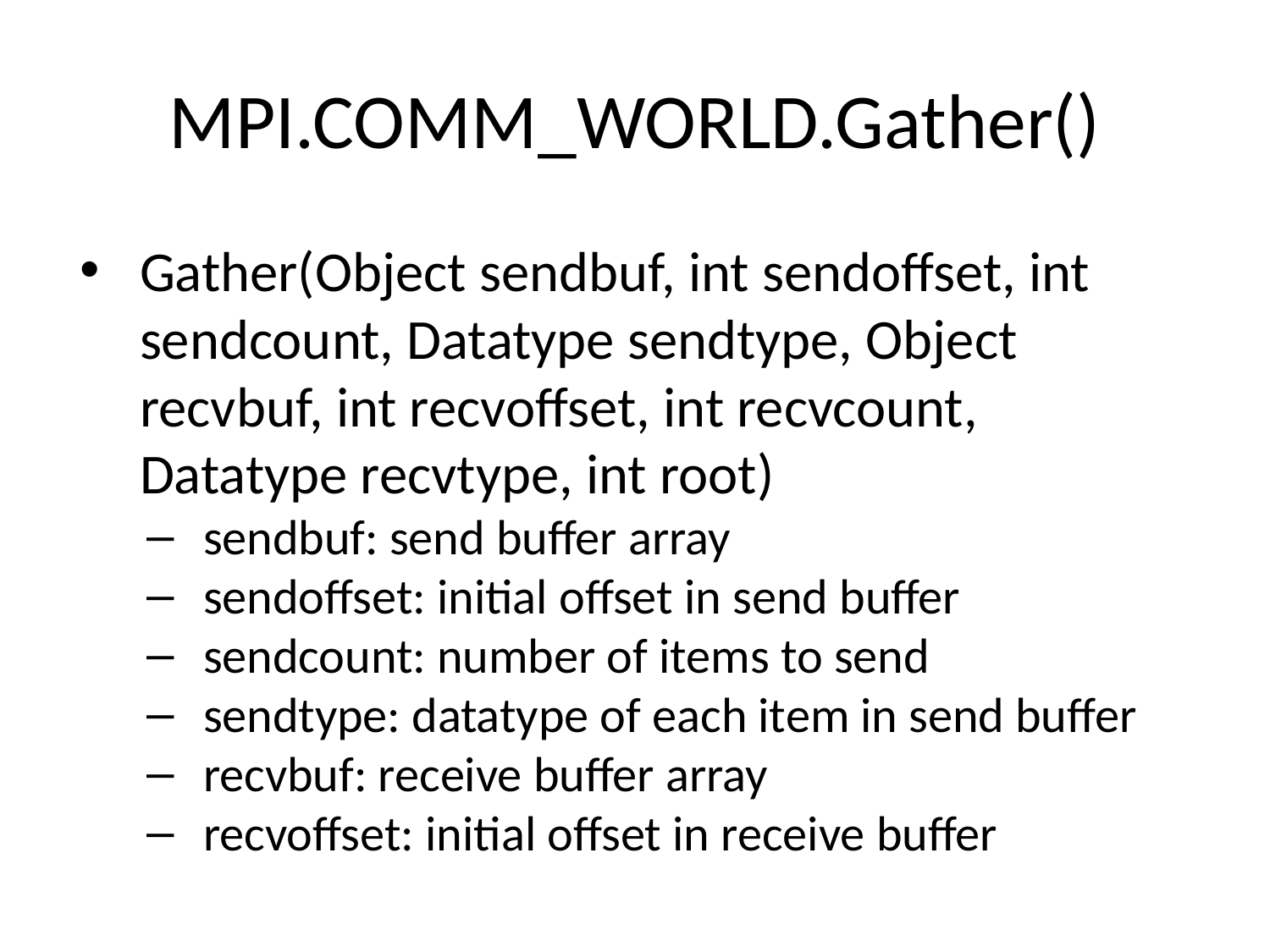

# MPI.COMM_WORLD.Gather()
Gather(Object sendbuf, int sendoffset, int sendcount, Datatype sendtype, Object recvbuf, int recvoffset, int recvcount, Datatype recvtype, int root)
sendbuf: send buffer array
sendoffset: initial offset in send buffer
sendcount: number of items to send
sendtype: datatype of each item in send buffer
recvbuf: receive buffer array
recvoffset: initial offset in receive buffer